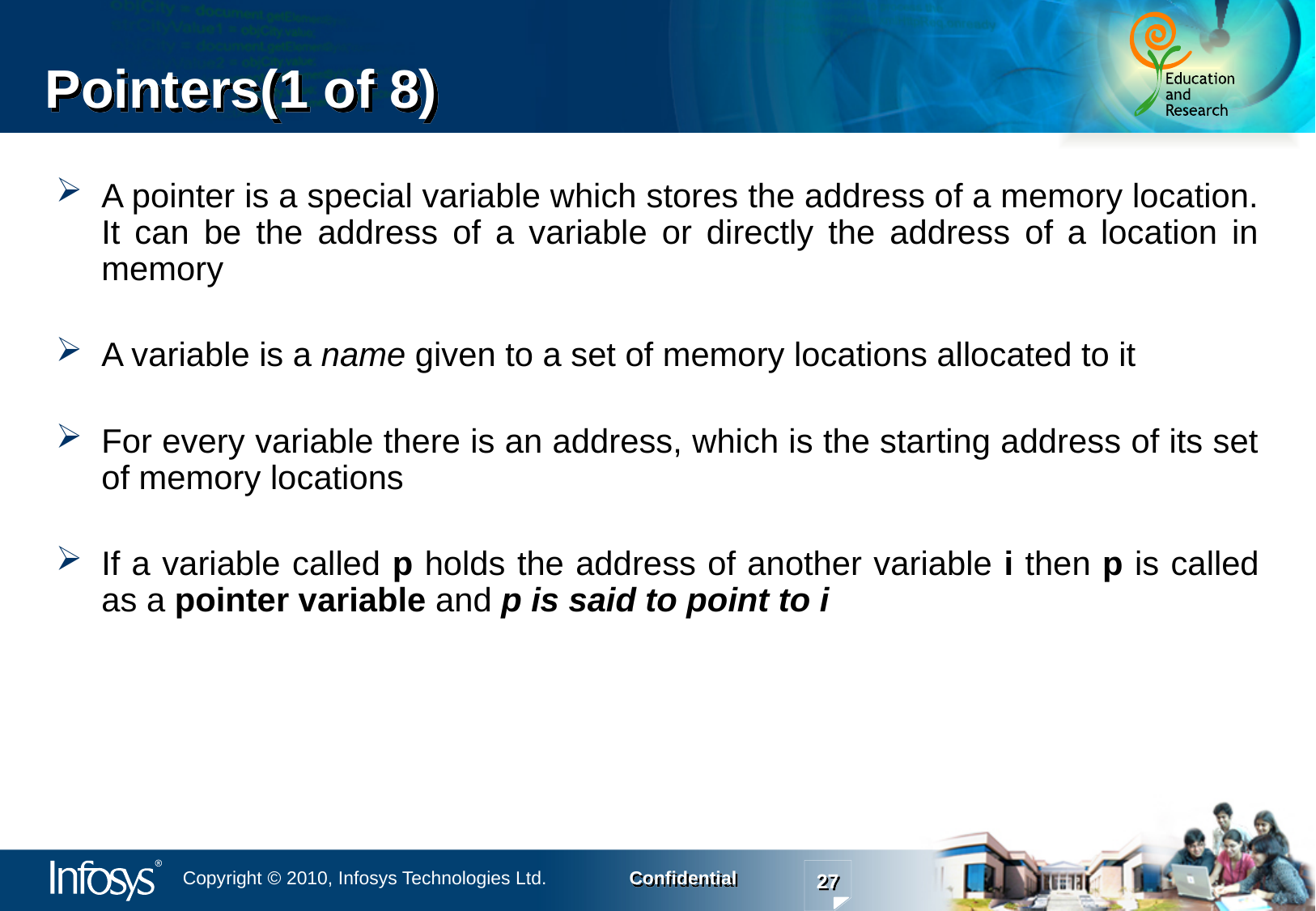

# Pointers(1 of 8)
A pointer is a special variable which stores the address of a memory location. It can be the address of a variable or directly the address of a location in memory

A variable is a name given to a set of memory locations allocated to it

For every variable there is an address, which is the starting address of its set of memory locations

If a variable called p holds the address of another variable i then p is called as a pointer variable and p is said to point to i